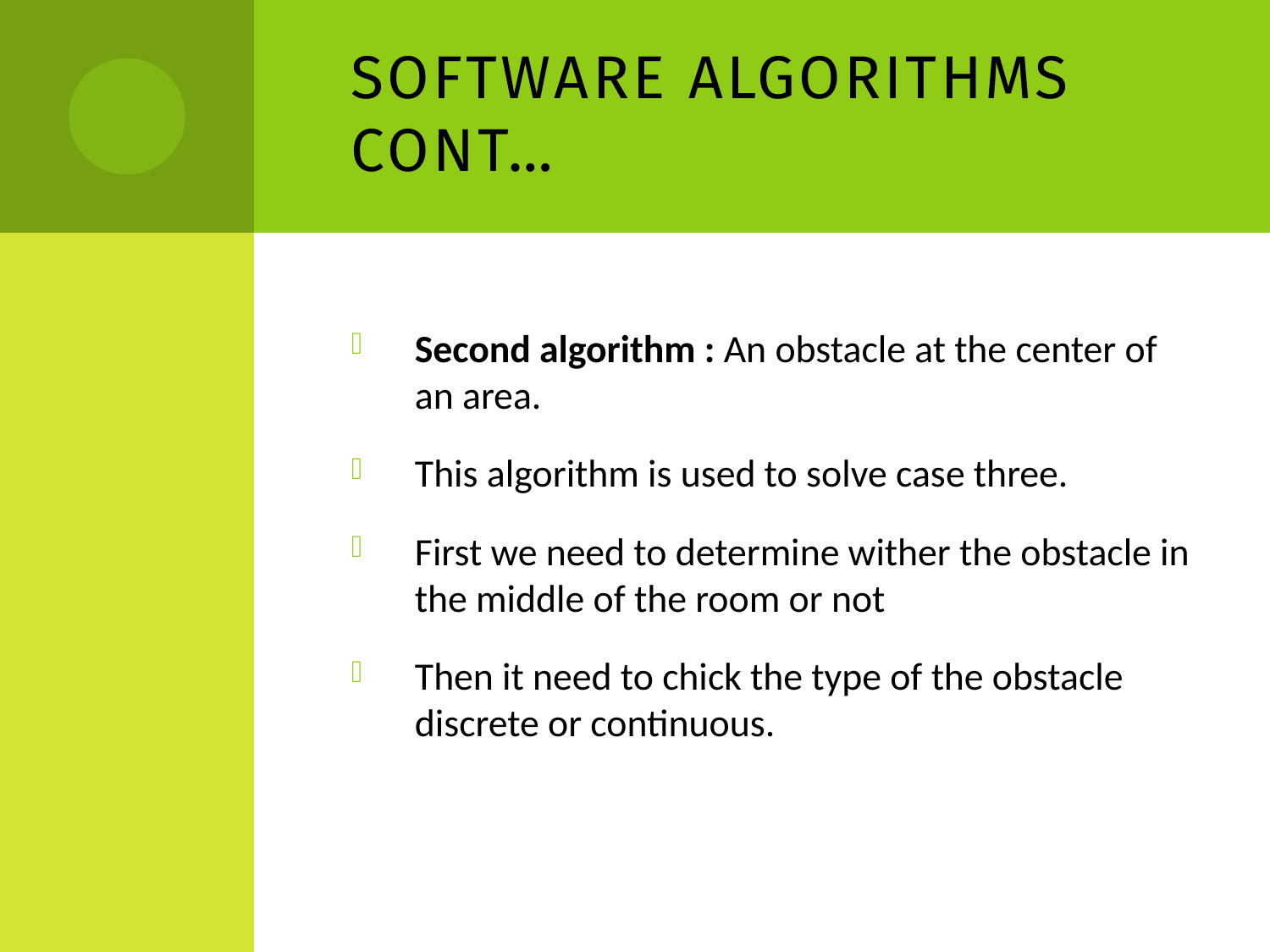

# Software Algorithms cont…
Second algorithm : An obstacle at the center of an area.
This algorithm is used to solve case three.
First we need to determine wither the obstacle in the middle of the room or not
Then it need to chick the type of the obstacle discrete or continuous.